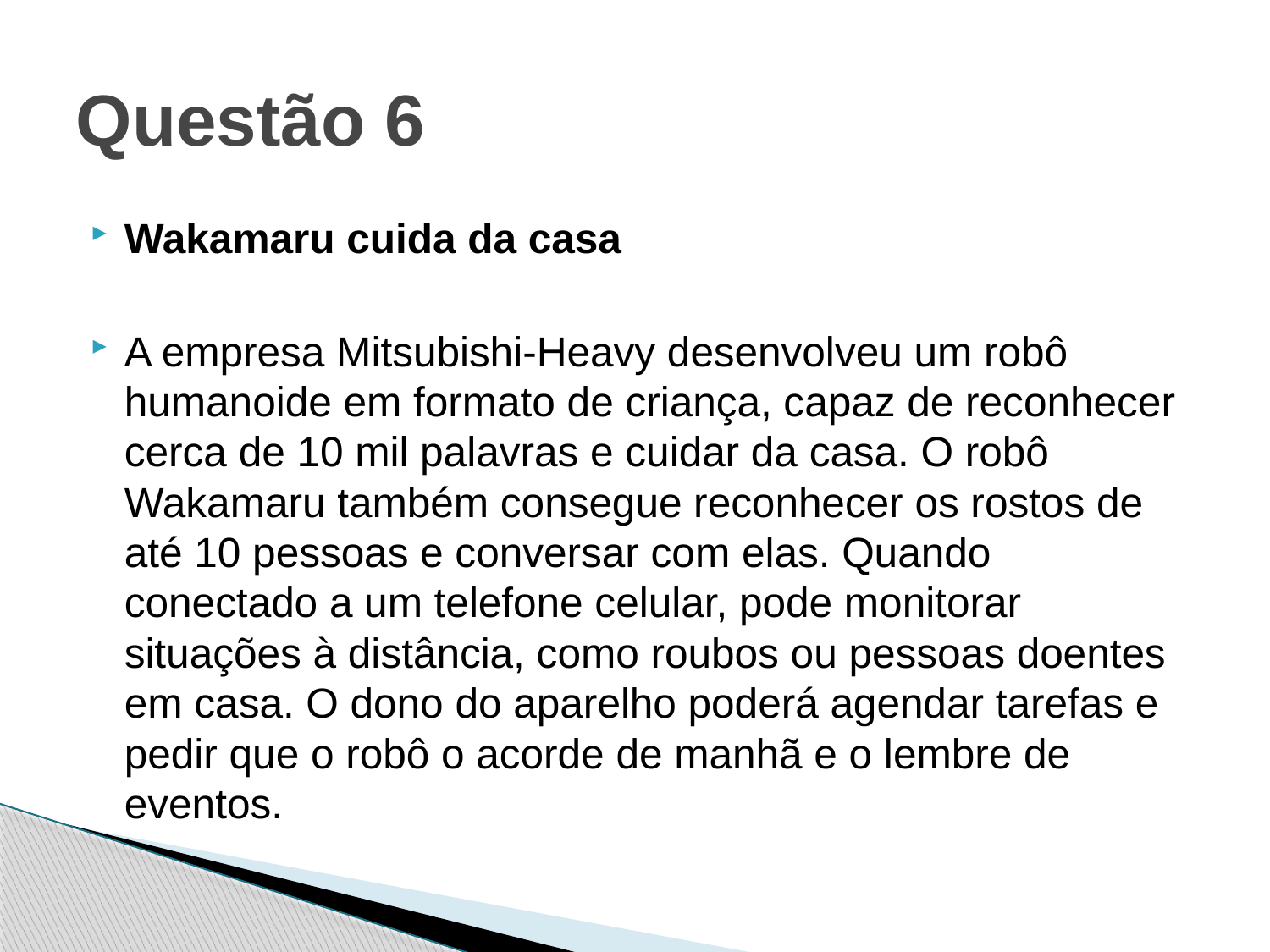

# Questão 6
Wakamaru cuida da casa

A empresa Mitsubishi-Heavy desenvolveu um robô humanoide em formato de criança, capaz de reconhecer cerca de 10 mil palavras e cuidar da casa. O robô Wakamaru também consegue reconhecer os rostos de até 10 pessoas e conversar com elas. Quando conectado a um telefone celular, pode monitorar situações à distância, como roubos ou pessoas doentes em casa. O dono do aparelho poderá agendar tarefas e pedir que o robô o acorde de manhã e o lembre de eventos.